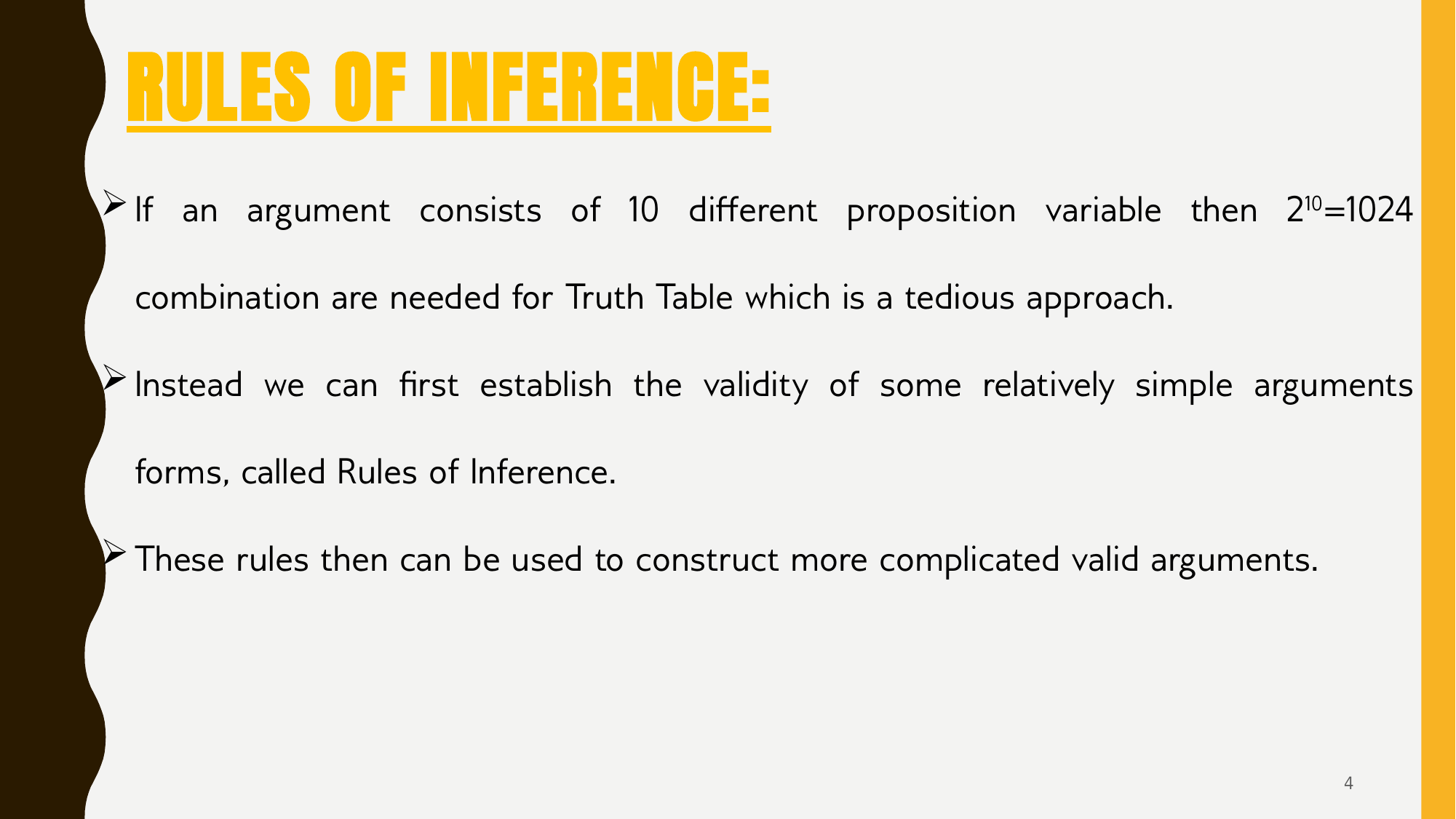

# RULES OF INFERENCE:
If an argument consists of 10 different proposition variable then 210=1024 combination are needed for Truth Table which is a tedious approach.
Instead we can first establish the validity of some relatively simple arguments forms, called Rules of Inference.
These rules then can be used to construct more complicated valid arguments.
4